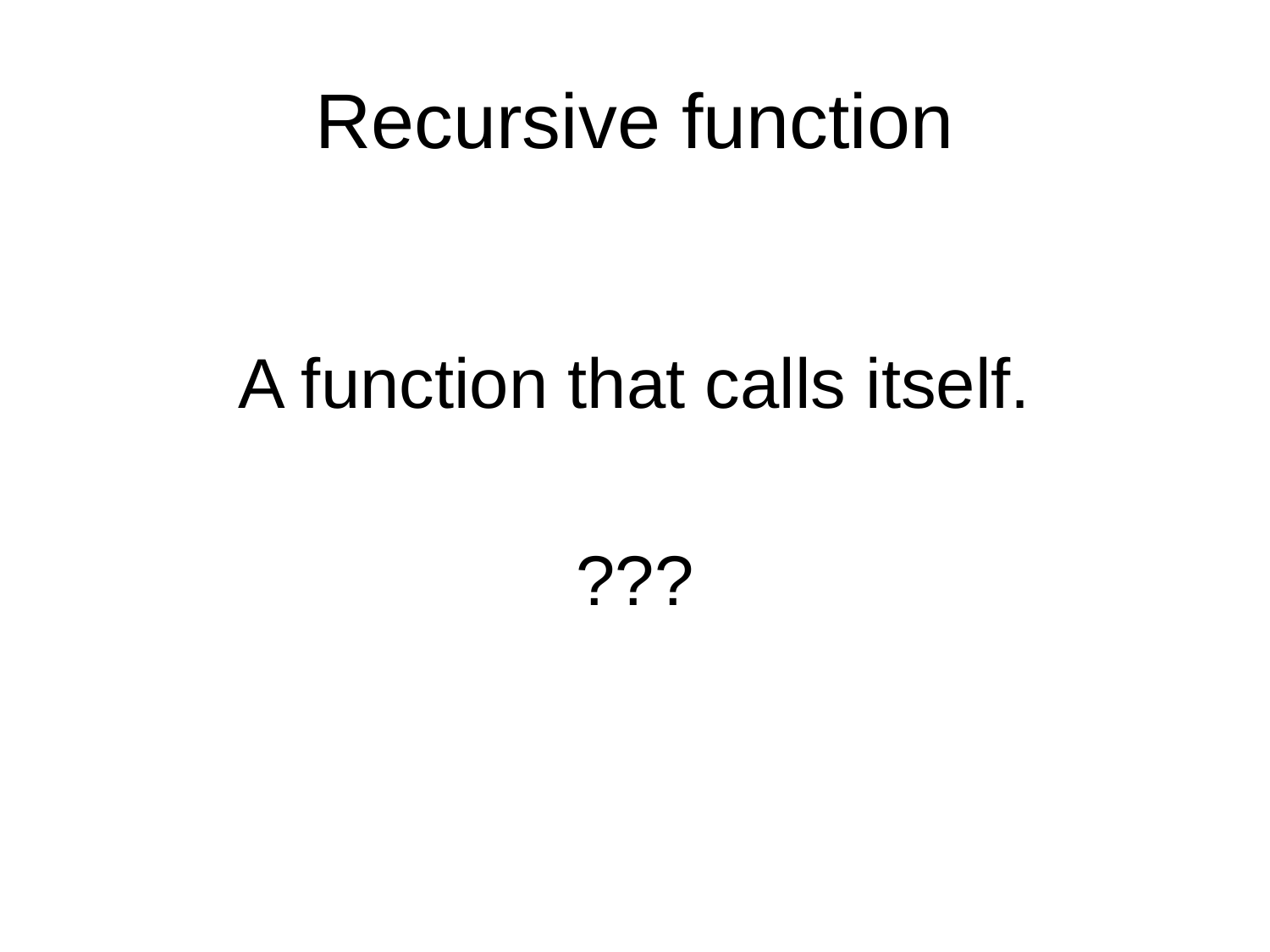

# Recursive function

A function that calls itself.

???